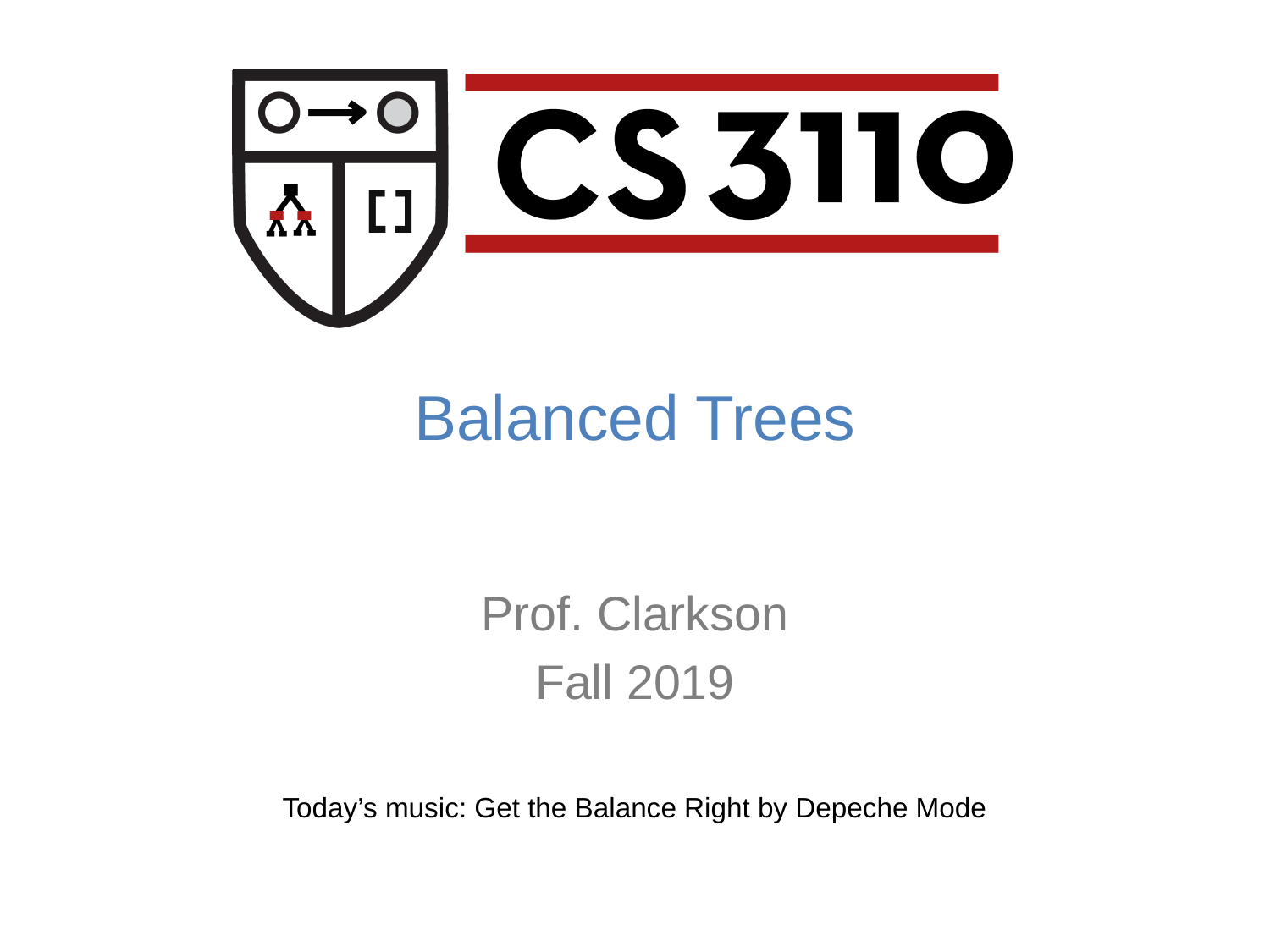

Balanced Trees
Prof. Clarkson
Fall 2019
Today’s music: Get the Balance Right by Depeche Mode